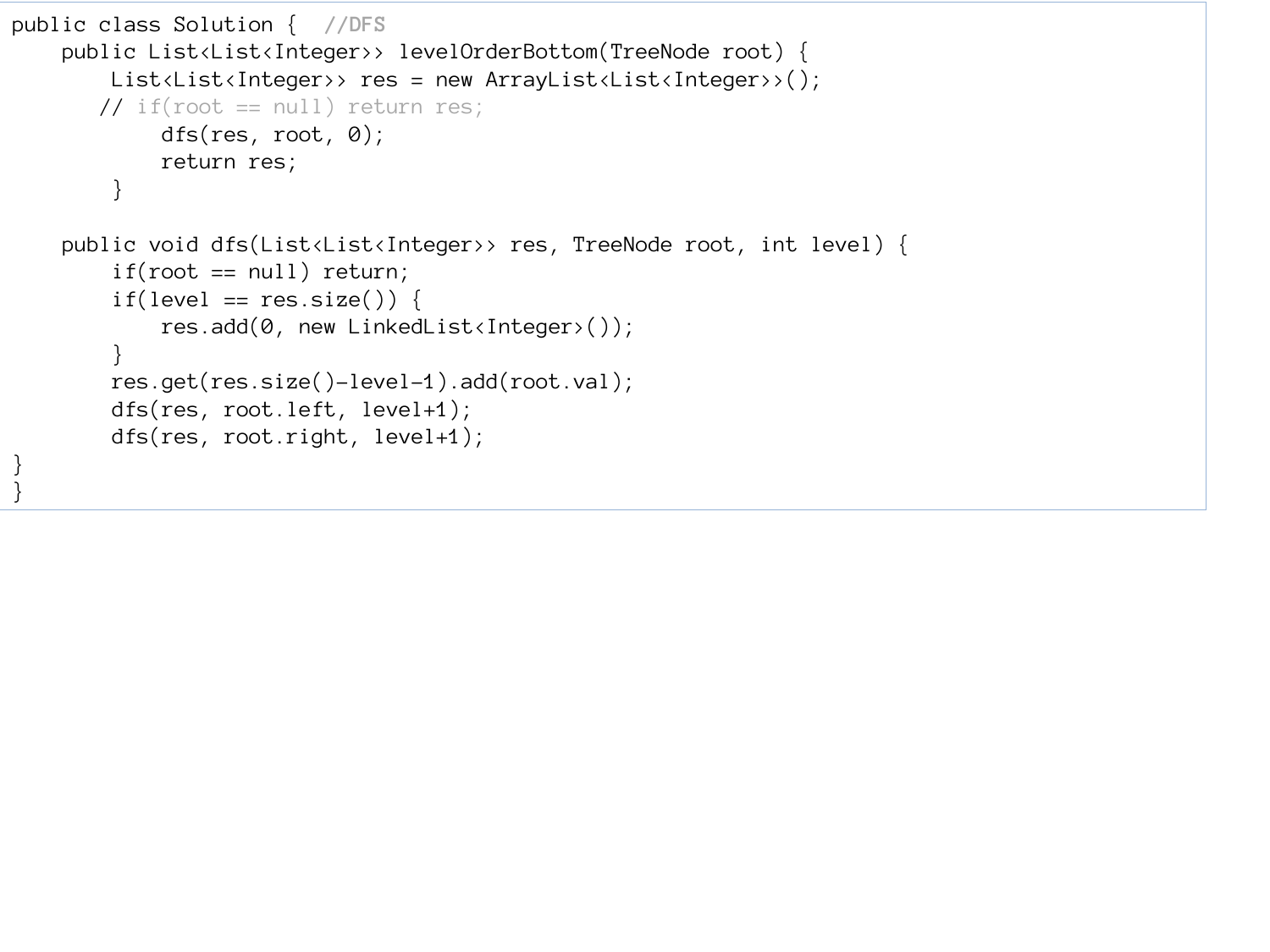

public class Solution {  //DFS
    public List<List<Integer>> levelOrderBottom(TreeNode root) {
        List<List<Integer>> res = new ArrayList<List<Integer>>();
       // if(root == null) return res;
            dfs(res, root, 0);
            return res;
        }

    public void dfs(List<List<Integer>> res, TreeNode root, int level) {
        if(root == null) return;
        if(level == res.size()) {
            res.add(0, new LinkedList<Integer>());
        }
        res.get(res.size()-level-1).add(root.val);
        dfs(res, root.left, level+1);
        dfs(res, root.right, level+1);
}
}